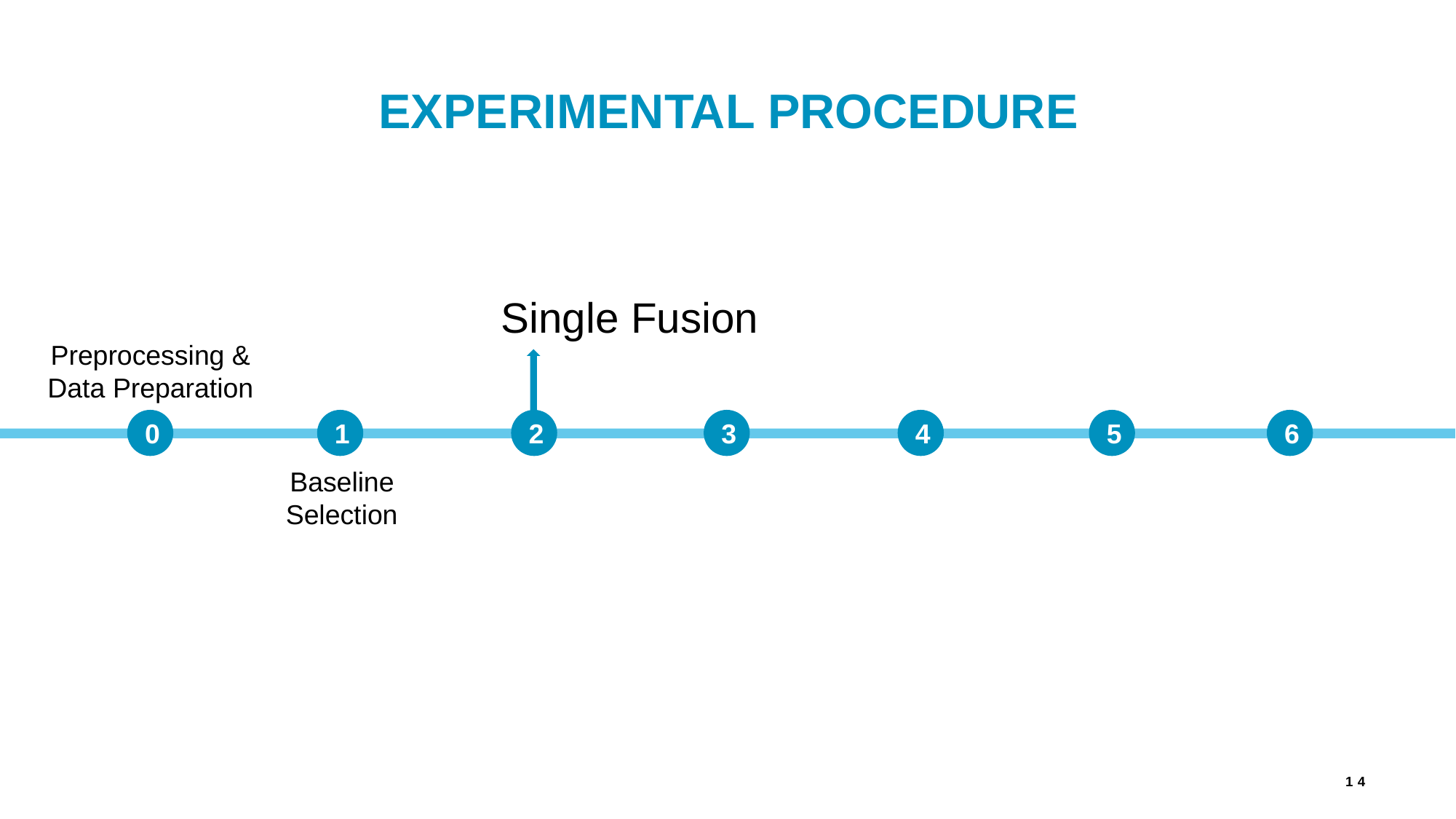

EXPERIMENTAL PROCEDURE
Single Fusion
Preprocessing & Data Preparation

5
6
1
2
3
4
0

Baseline Selection
14